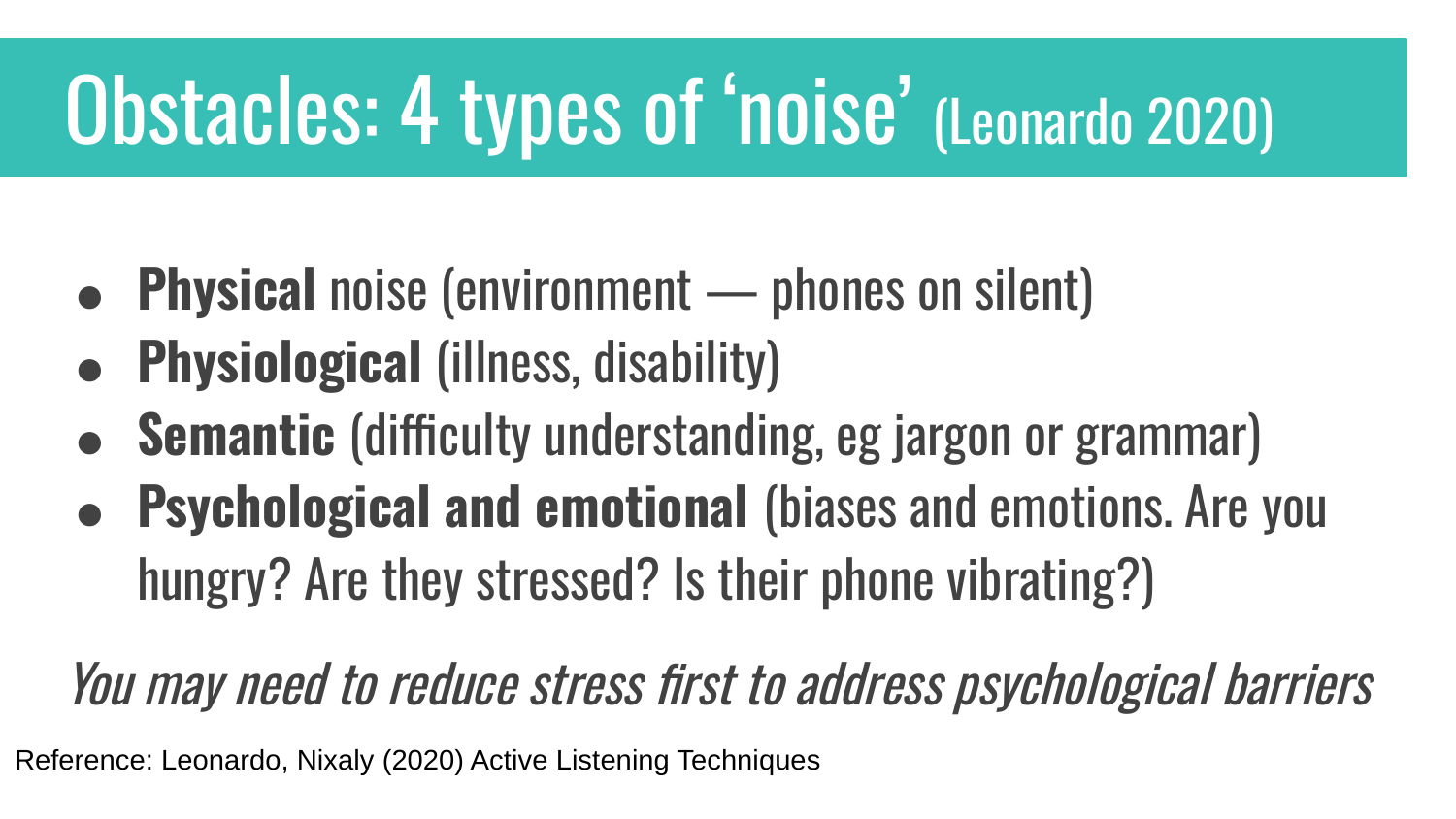

Obstacles: 4 types of ‘noise’ (Leonardo 2020)
Physical noise (environment — phones on silent)
Physiological (illness, disability)
Semantic (difficulty understanding, eg jargon or grammar)
Psychological and emotional (biases and emotions. Are you hungry? Are they stressed? Is their phone vibrating?)
You may need to reduce stress first to address psychological barriers
Reference: Leonardo, Nixaly (2020) Active Listening Techniques